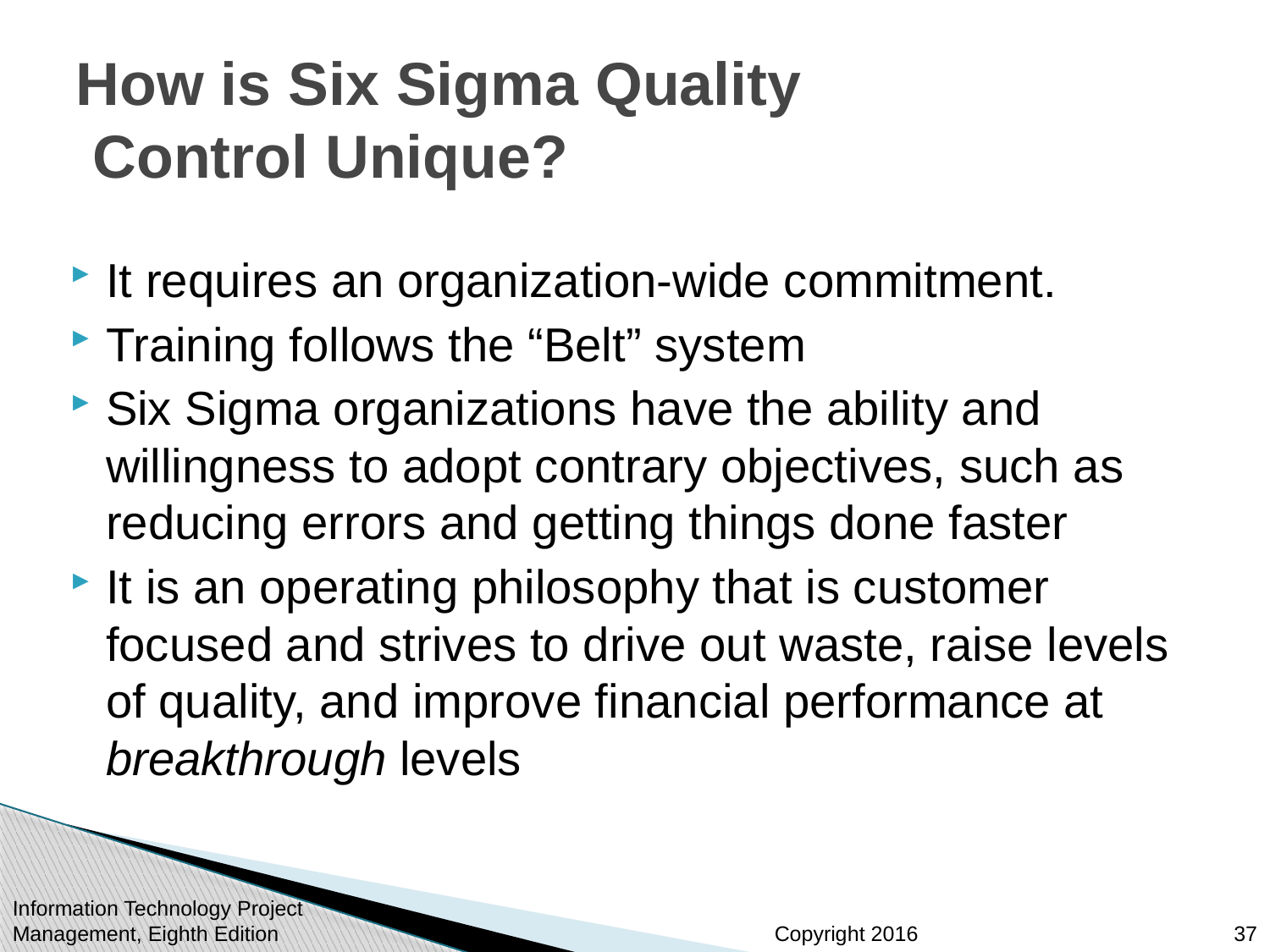

# How is Six Sigma Quality Control Unique?
It requires an organization-wide commitment.
Training follows the “Belt” system
Six Sigma organizations have the ability and willingness to adopt contrary objectives, such as reducing errors and getting things done faster
It is an operating philosophy that is customer focused and strives to drive out waste, raise levels of quality, and improve financial performance at breakthrough levels
Information Technology Project Management, Eighth Edition
37